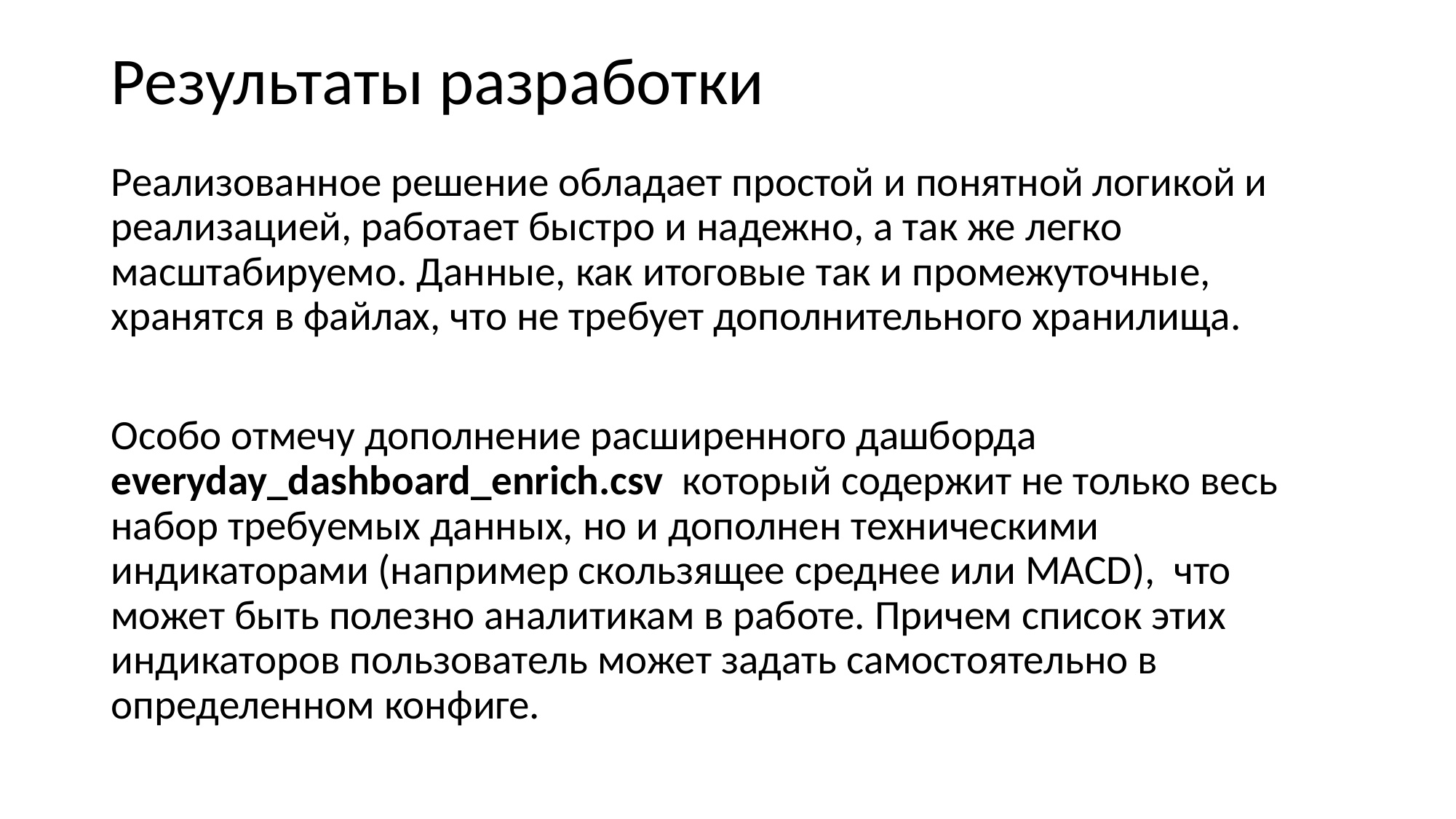

# Результаты разработки
Реализованное решение обладает простой и понятной логикой и реализацией, работает быстро и надежно, а так же легко масштабируемо. Данные, как итоговые так и промежуточные,  хранятся в файлах, что не требует дополнительного хранилища.

Особо отмечу дополнение расширенного дашборда everyday_dashboard_enrich.csv  который содержит не только весь набор требуемых данных, но и дополнен техническими индикаторами (например скользящее среднее или MACD),  что может быть полезно аналитикам в работе. Причем список этих индикаторов пользователь может задать самостоятельно в определенном конфиге.